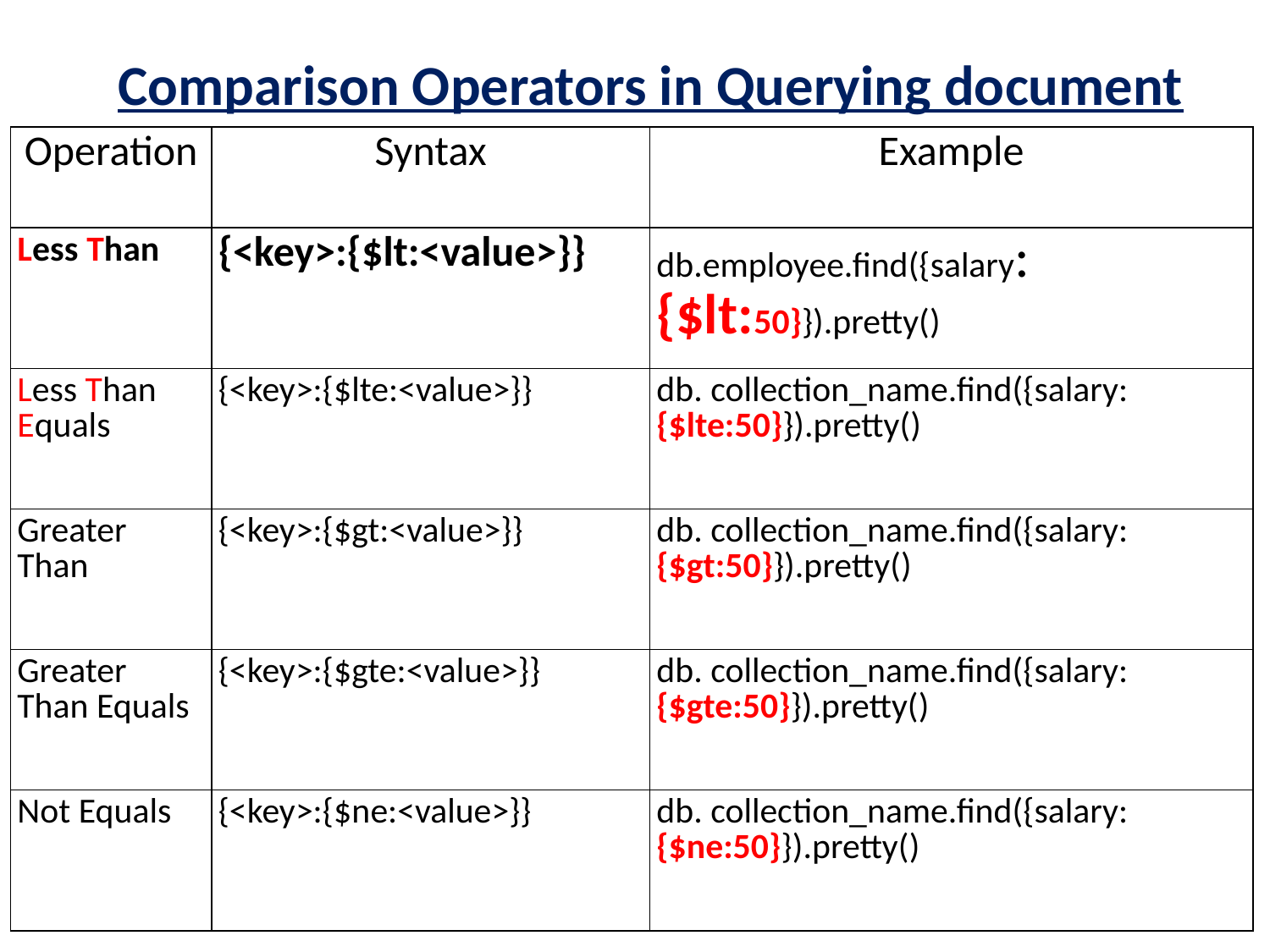

Comparison Operators in Querying document

| Operation | Syntax | Example |
| --- | --- | --- |
| Less Than | {<key>:{$lt:<value>}} | db.employee.find({salary:{$lt:50}}).pretty() |
| Less Than Equals | {<key>:{$lte:<value>}} | db. collection\_name.find({salary:{$lte:50}}).pretty() |
| Greater Than | {<key>:{$gt:<value>}} | db. collection\_name.find({salary:{$gt:50}}).pretty() |
| Greater Than Equals | {<key>:{$gte:<value>}} | db. collection\_name.find({salary:{$gte:50}}).pretty() |
| Not Equals | {<key>:{$ne:<value>}} | db. collection\_name.find({salary:{$ne:50}}).pretty() |